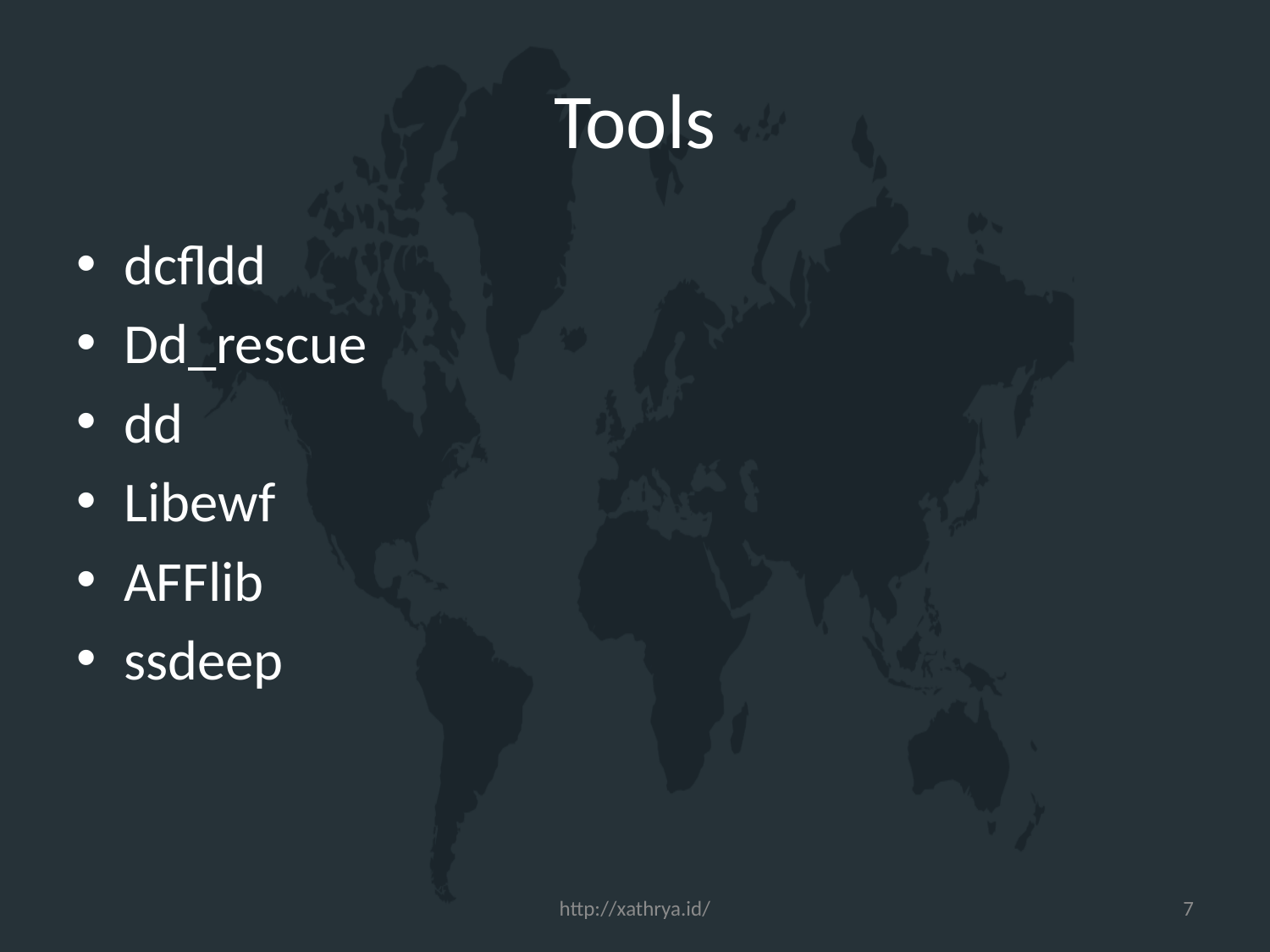

# Tools
dcfldd
Dd_rescue
dd
Libewf
AFFlib
ssdeep
http://xathrya.id/
7